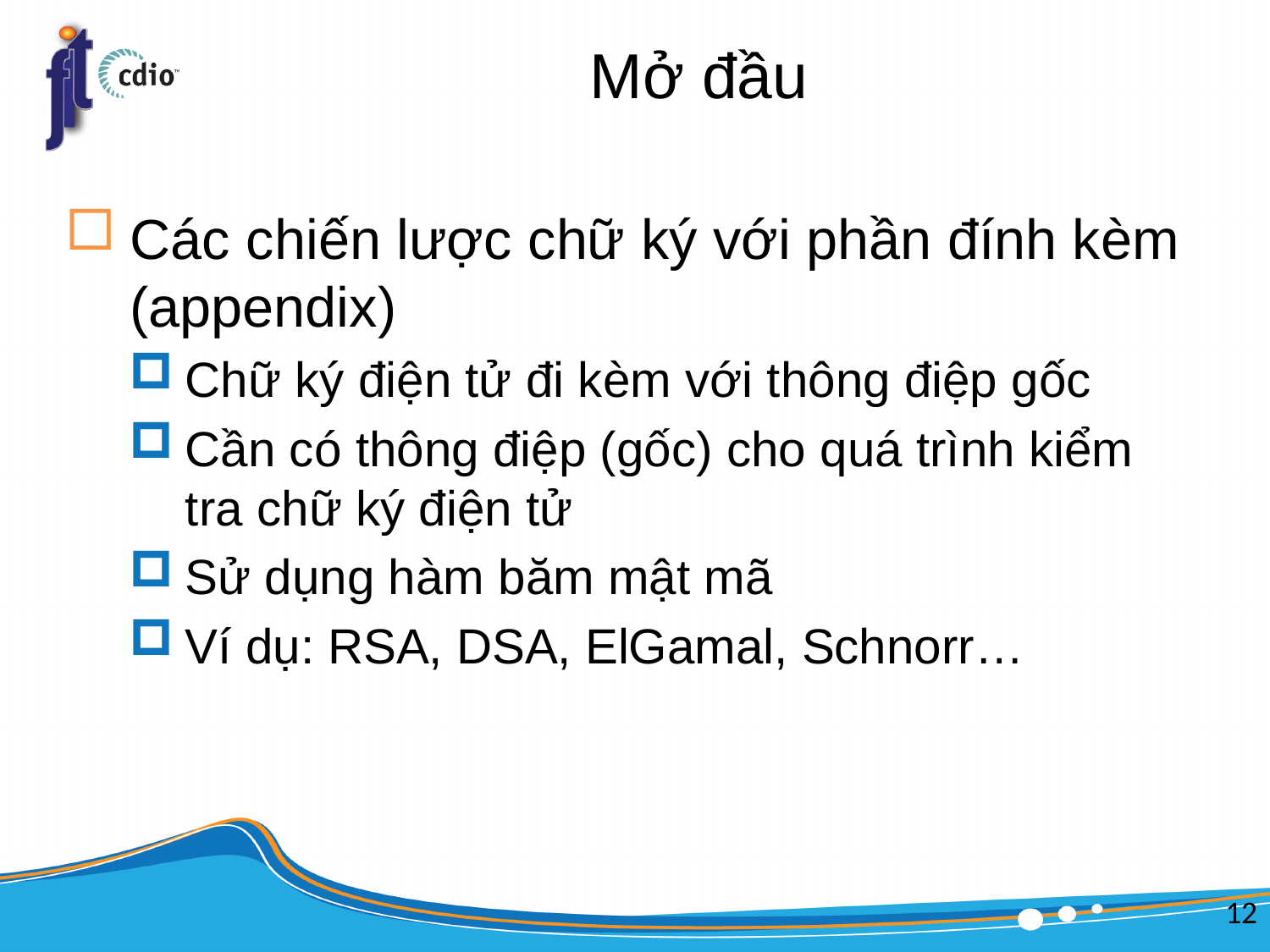

# Mở đầu
Các chiến lược chữ ký với phần đính kèm (appendix)
Chữ ký điện tử đi kèm với thông điệp gốc
Cần có thông điệp (gốc) cho quá trình kiểm tra chữ ký điện tử
Sử dụng hàm băm mật mã
Ví dụ: RSA, DSA, ElGamal, Schnorr…
12